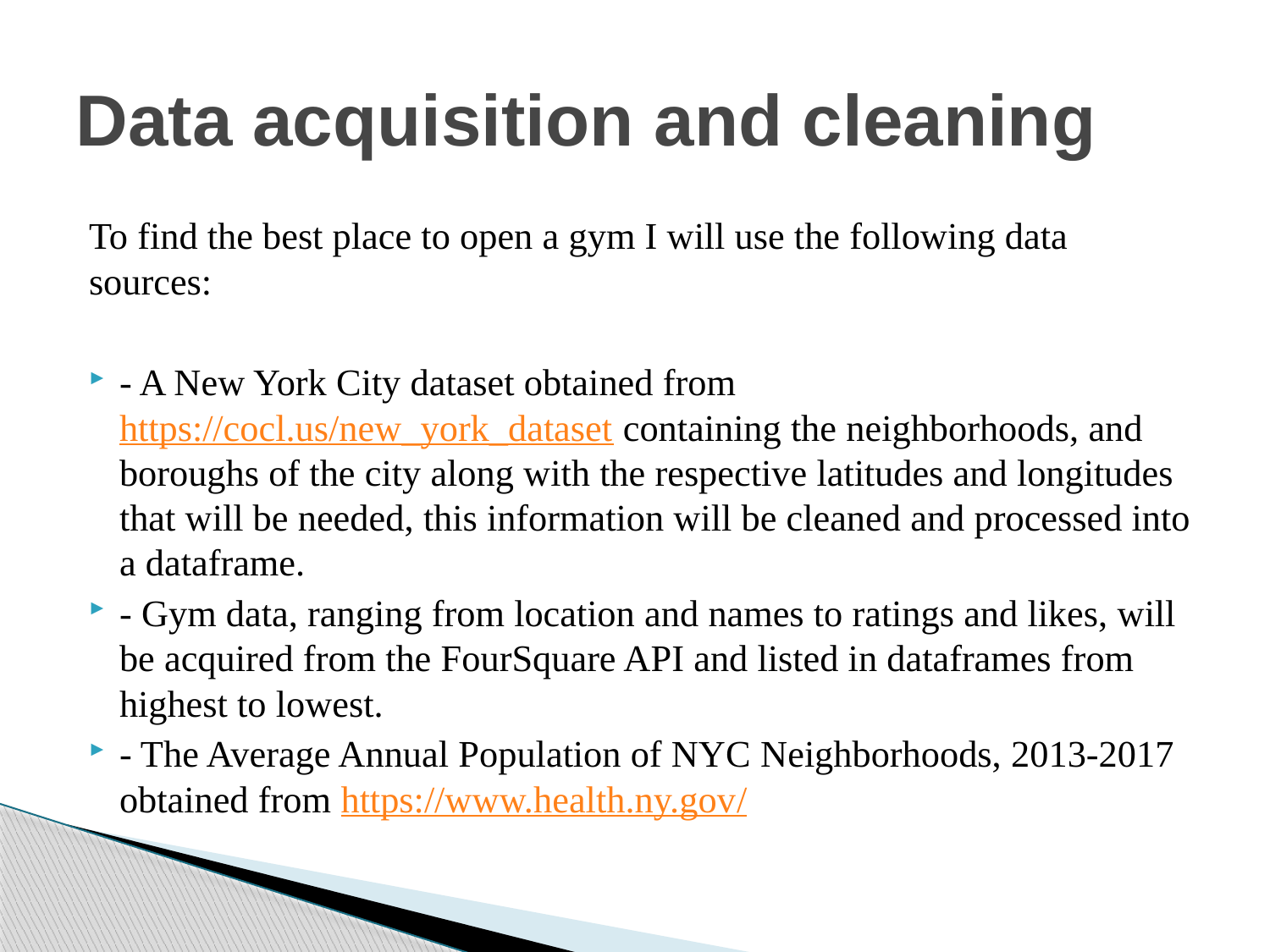

# Data acquisition and cleaning
To find the best place to open a gym I will use the following data sources:

- A New York City dataset obtained from https://cocl.us/new_york_dataset containing the neighborhoods, and boroughs of the city along with the respective latitudes and longitudes that will be needed, this information will be cleaned and processed into a dataframe.
- Gym data, ranging from location and names to ratings and likes, will be acquired from the FourSquare API and listed in dataframes from highest to lowest.
- The Average Annual Population of NYC Neighborhoods, 2013-2017 obtained from https://www.health.ny.gov/